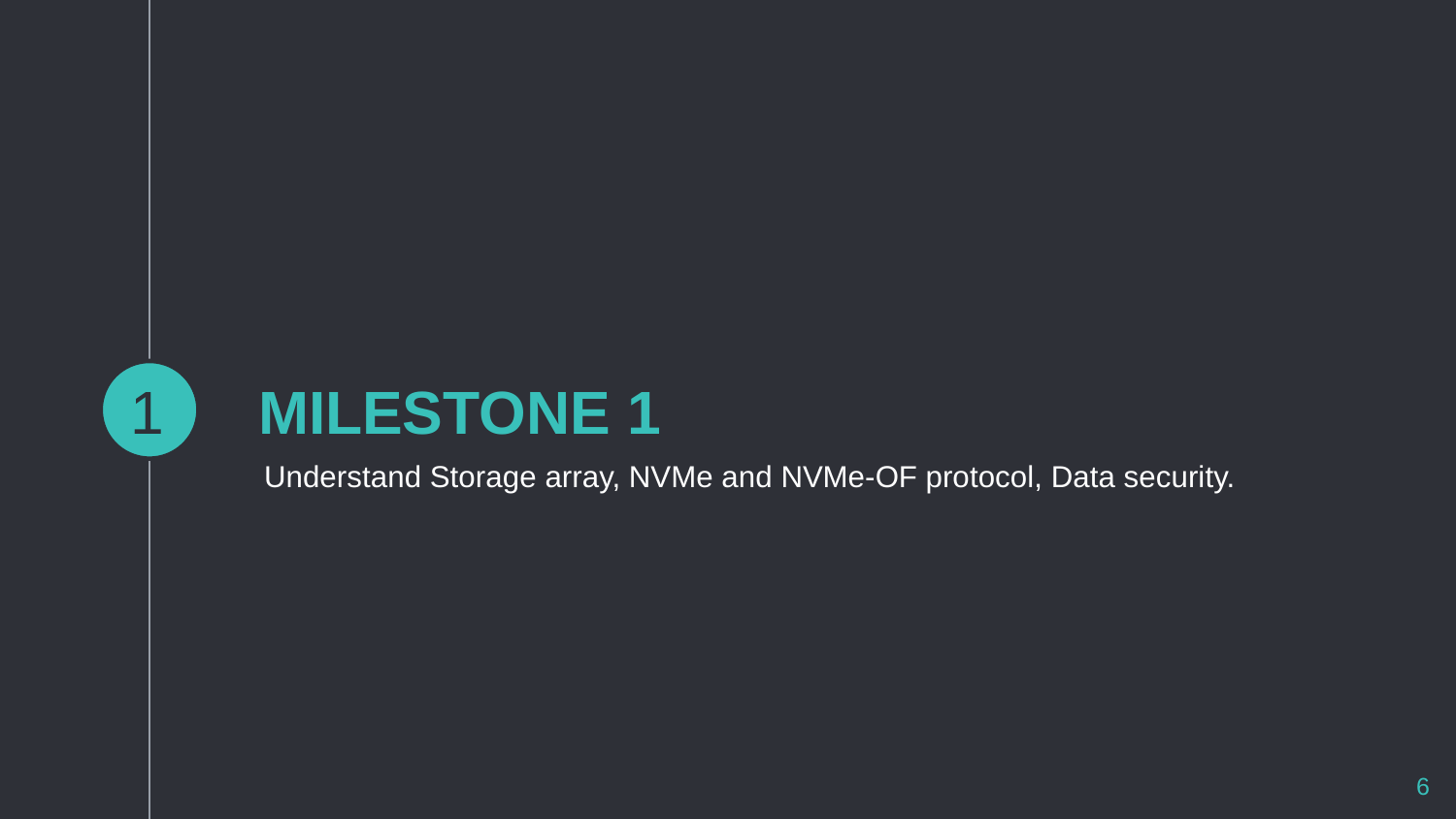

1
# MILESTONE 1
Understand Storage array, NVMe and NVMe-OF protocol, Data security.
6